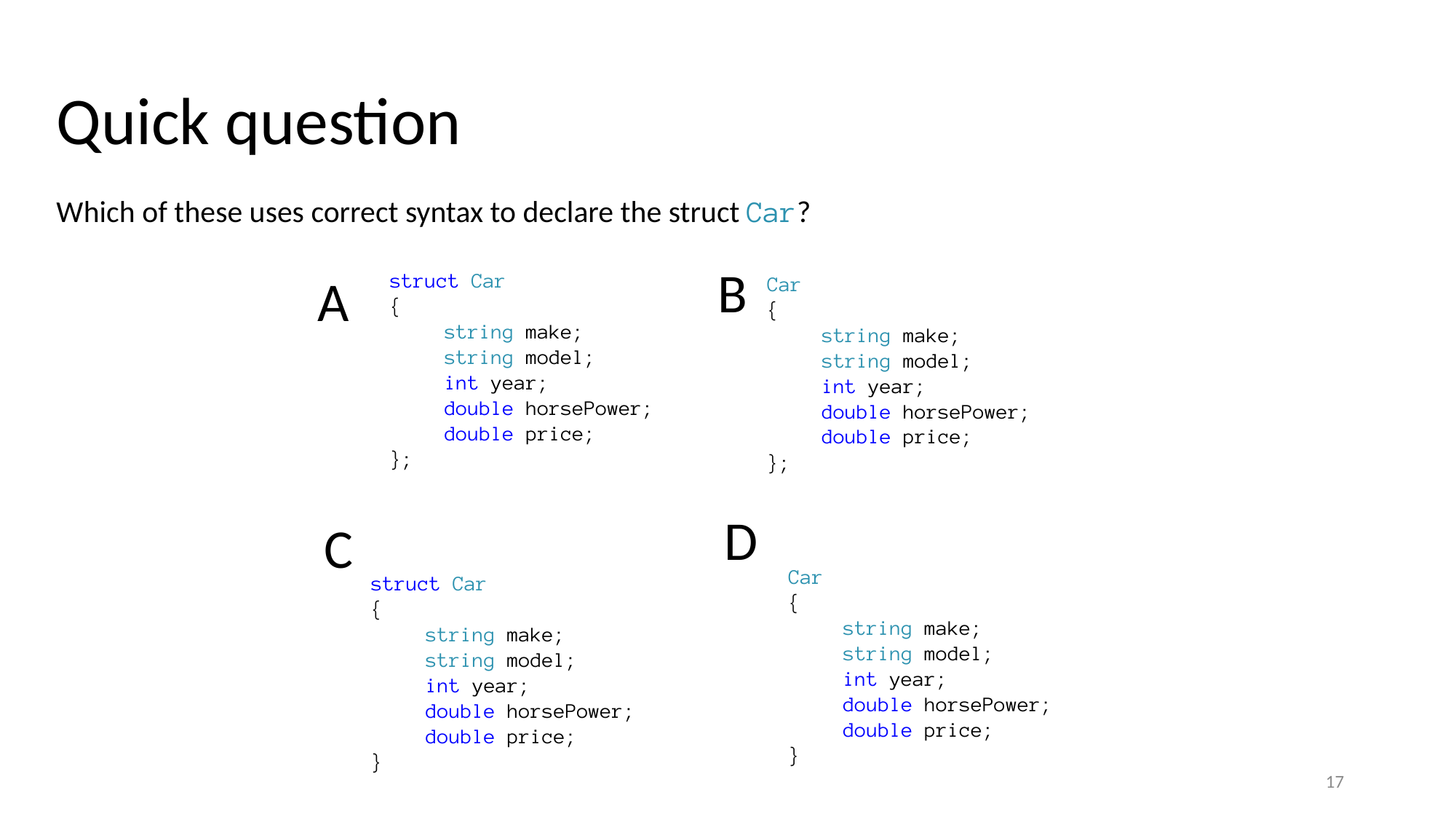

# Quick question
Which of these uses correct syntax to declare the struct Car?

B
struct Car
{
string make;
string model;
int year;
double horsePower;
double price;
};
A
Car
{
string make;
string model;
int year;
double horsePower;
double price;
};
D
C
Car
{
string make;
string model;
int year;
double horsePower;
double price;
}
struct Car
{
string make;
string model;
int year;
double horsePower;
double price;
}
17